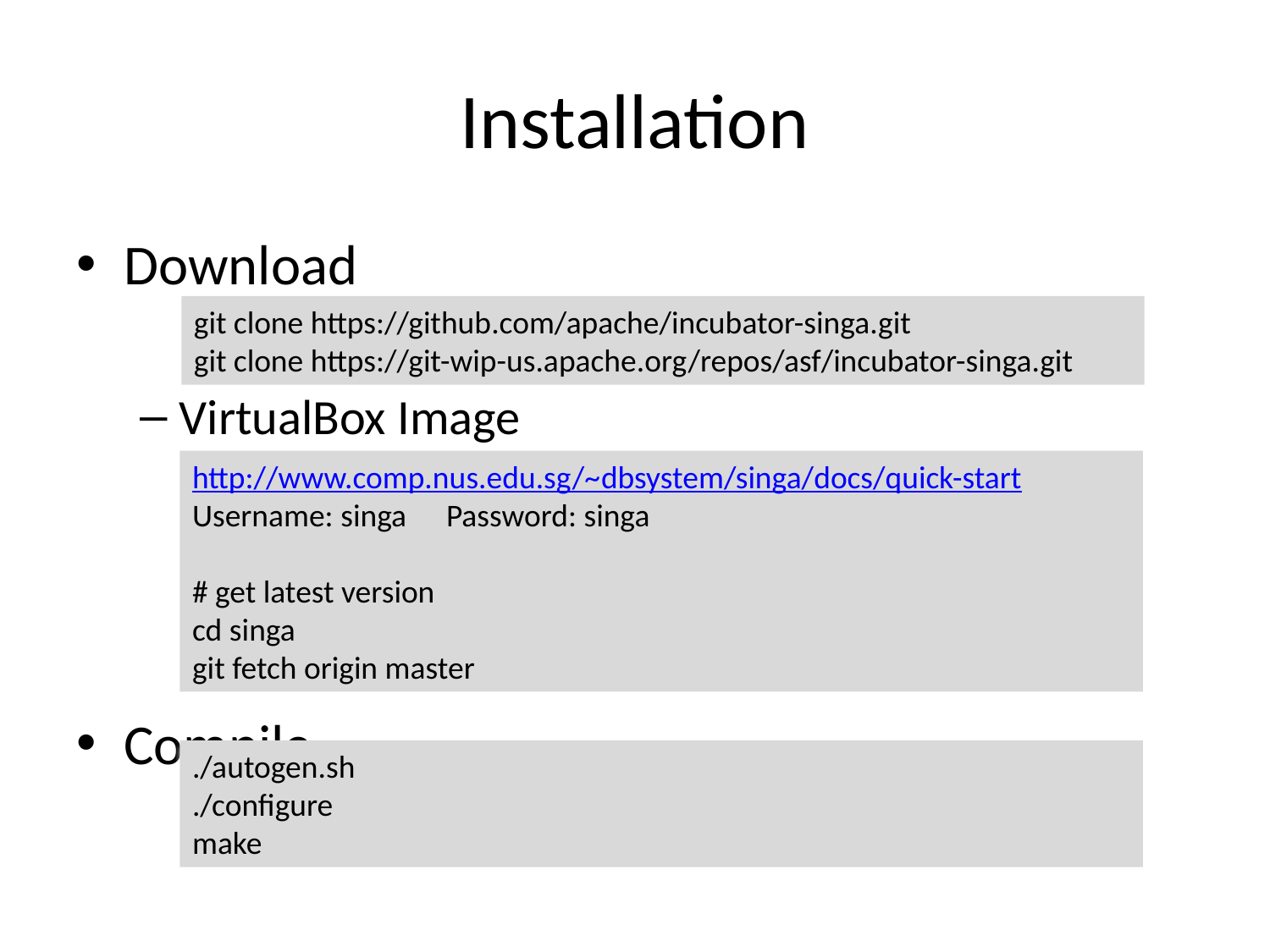

# Installation
Download

VirtualBox Image

Compile

git clone https://github.com/apache/incubator-singa.git
git clone https://git-wip-us.apache.org/repos/asf/incubator-singa.git
http://www.comp.nus.edu.sg/~dbsystem/singa/docs/quick-start
Username: singa	Password: singa

# get latest version
cd singa
git fetch origin master
./autogen.sh
./configure
make